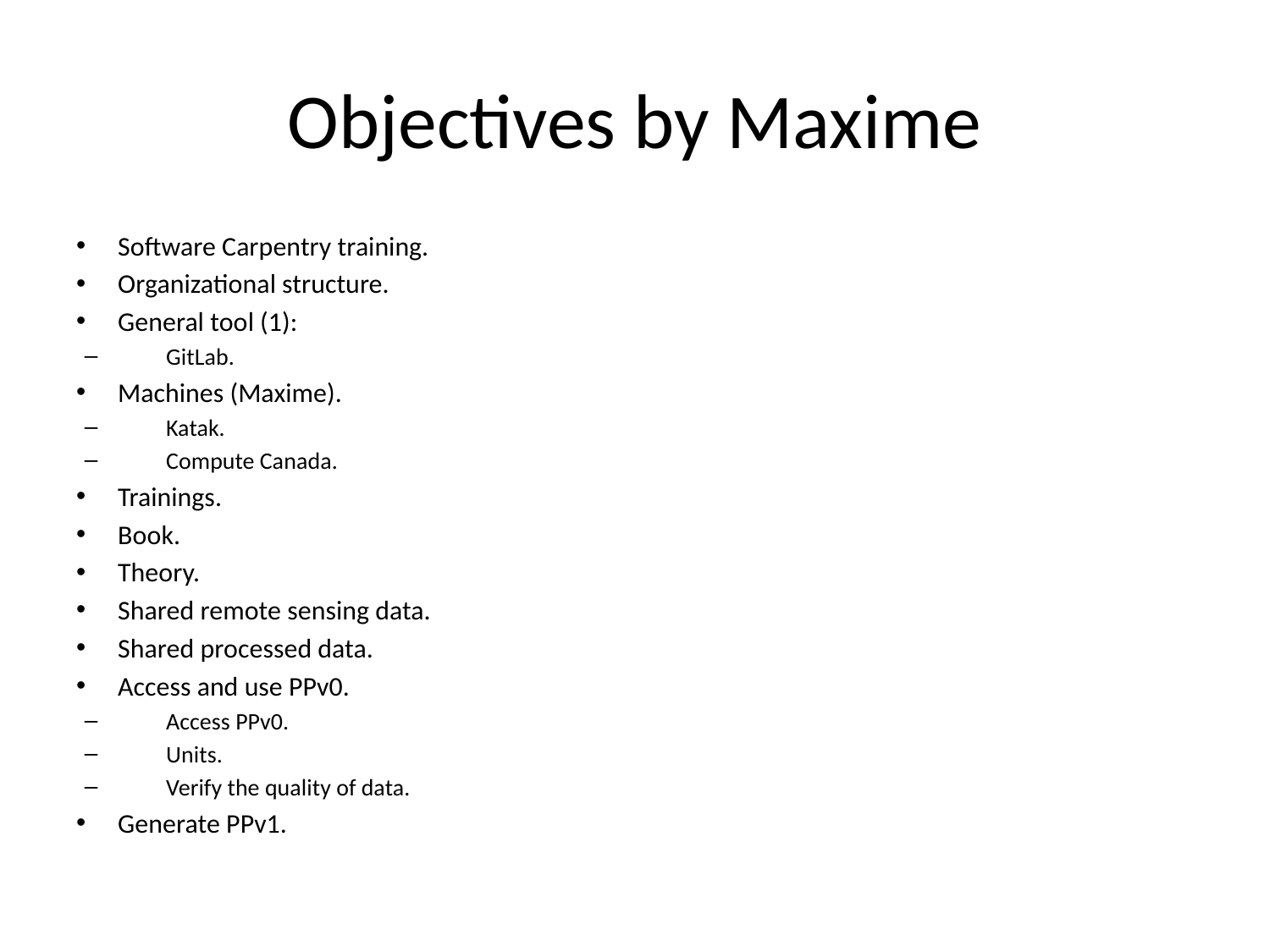

# Objectives by Maxime
Software Carpentry training.
Organizational structure.
General tool (1):
GitLab.
Machines (Maxime).
Katak.
Compute Canada.
Trainings.
Book.
Theory.
Shared remote sensing data.
Shared processed data.
Access and use PPv0.
Access PPv0.
Units.
Verify the quality of data.
Generate PPv1.